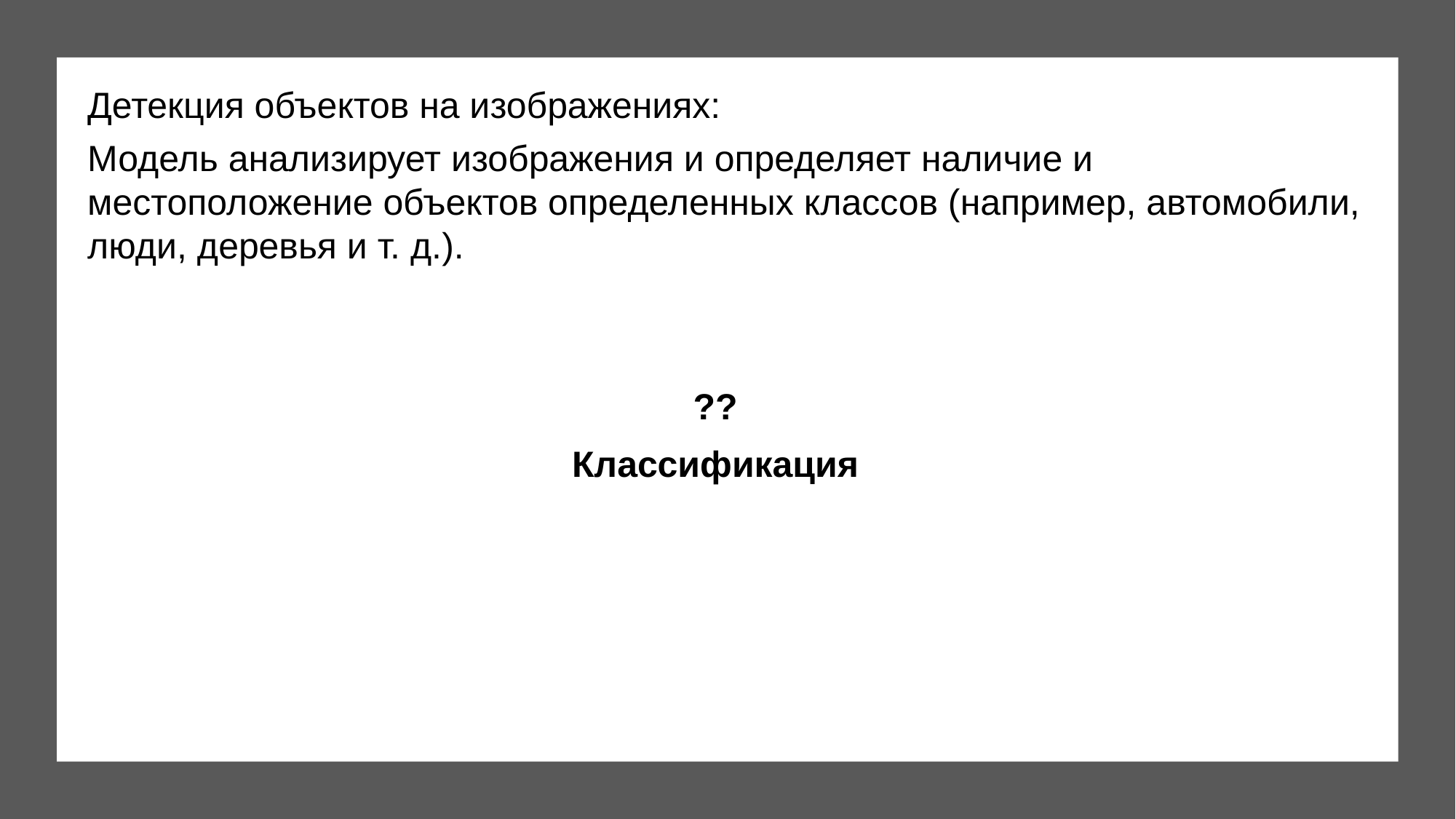

Детекция объектов на изображениях:
Модель анализирует изображения и определяет наличие и местоположение объектов определенных классов (например, автомобили, люди, деревья и т. д.).
??
Классификация